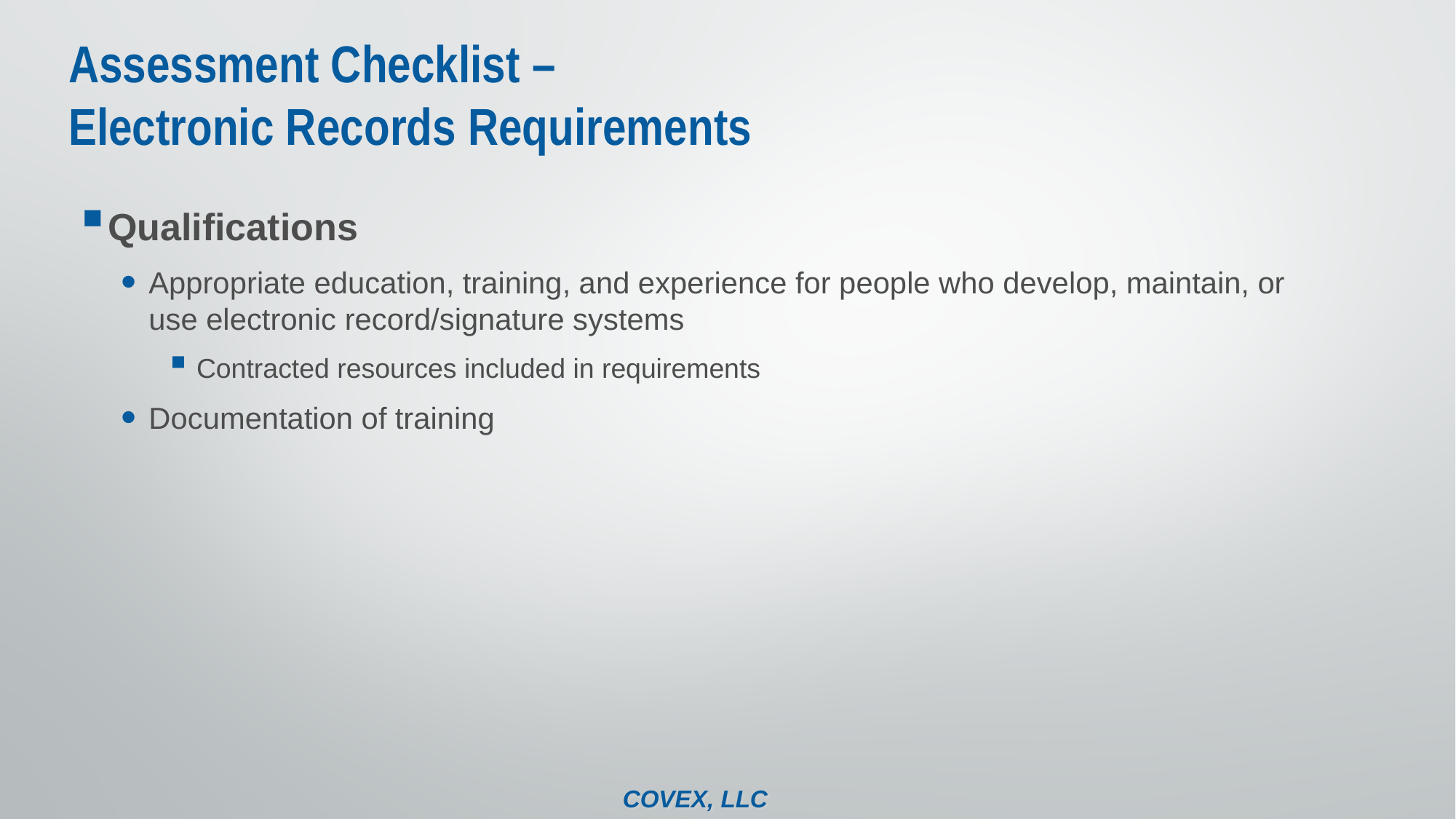

# Assessment Checklist – Electronic Records Requirements
Qualifications
Appropriate education, training, and experience for people who develop, maintain, or use electronic record/signature systems
Contracted resources included in requirements
Documentation of training